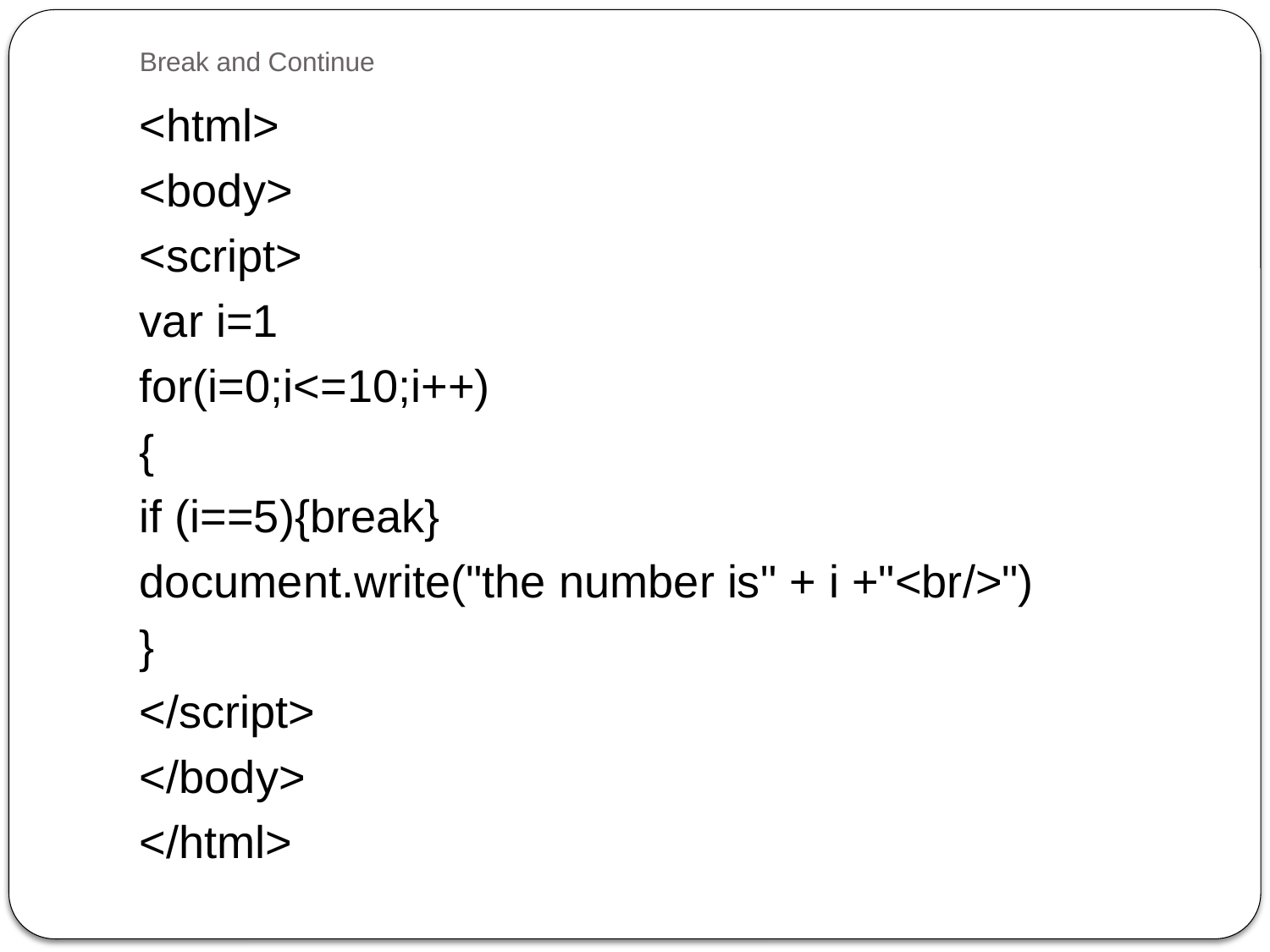

# Break and Continue
<html>
<body>
<script>
var i=1
for(i=0;i<=10;i++)
{
if (i==5){break}
document.write("the number is" + i +"<br/>")
}
</script>
</body>
</html>